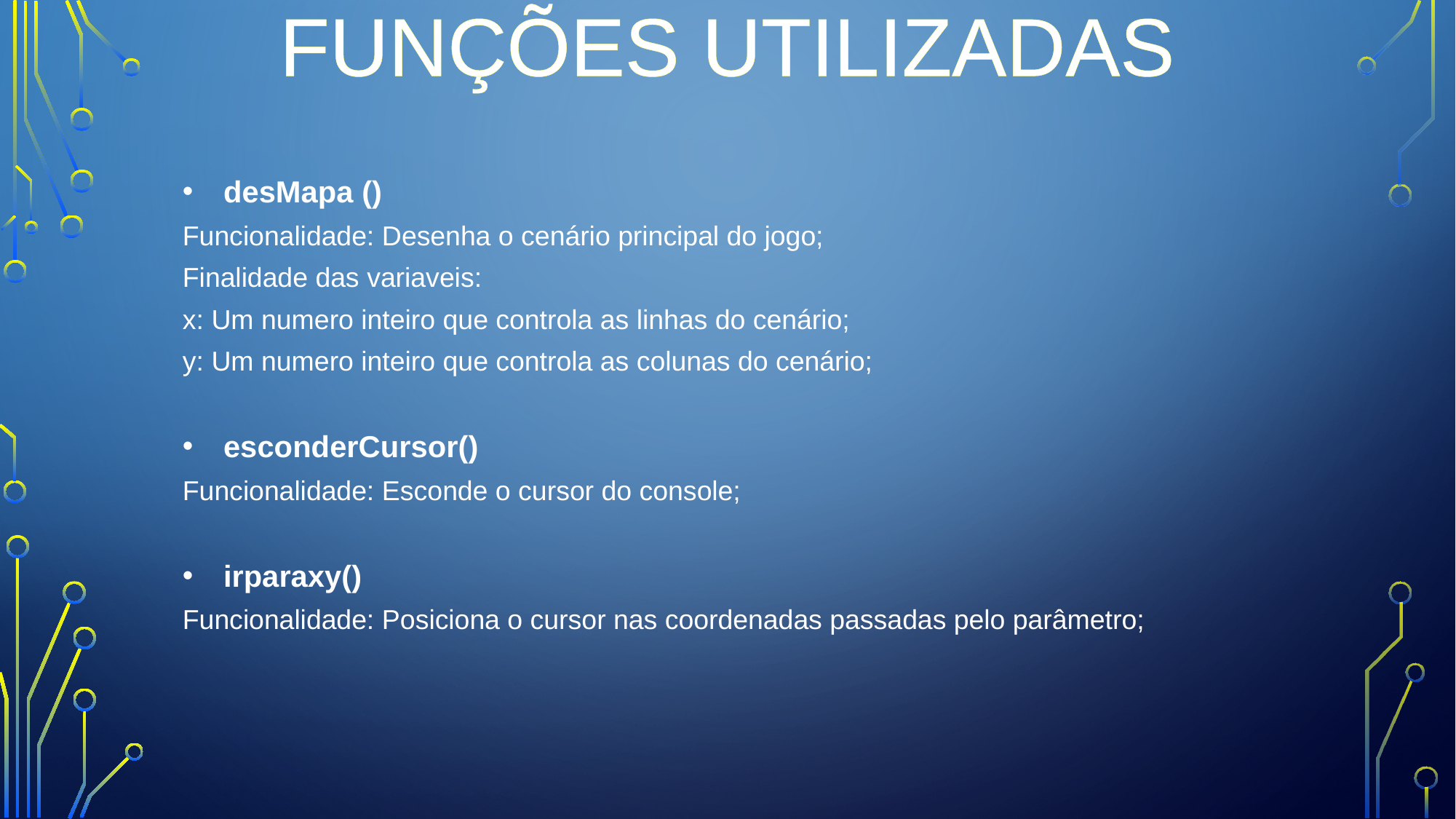

Funções utilizadas
desMapa ()
Funcionalidade: Desenha o cenário principal do jogo;
Finalidade das variaveis:
x: Um numero inteiro que controla as linhas do cenário;
y: Um numero inteiro que controla as colunas do cenário;

esconderCursor()
Funcionalidade: Esconde o cursor do console;

irparaxy()
Funcionalidade: Posiciona o cursor nas coordenadas passadas pelo parâmetro;